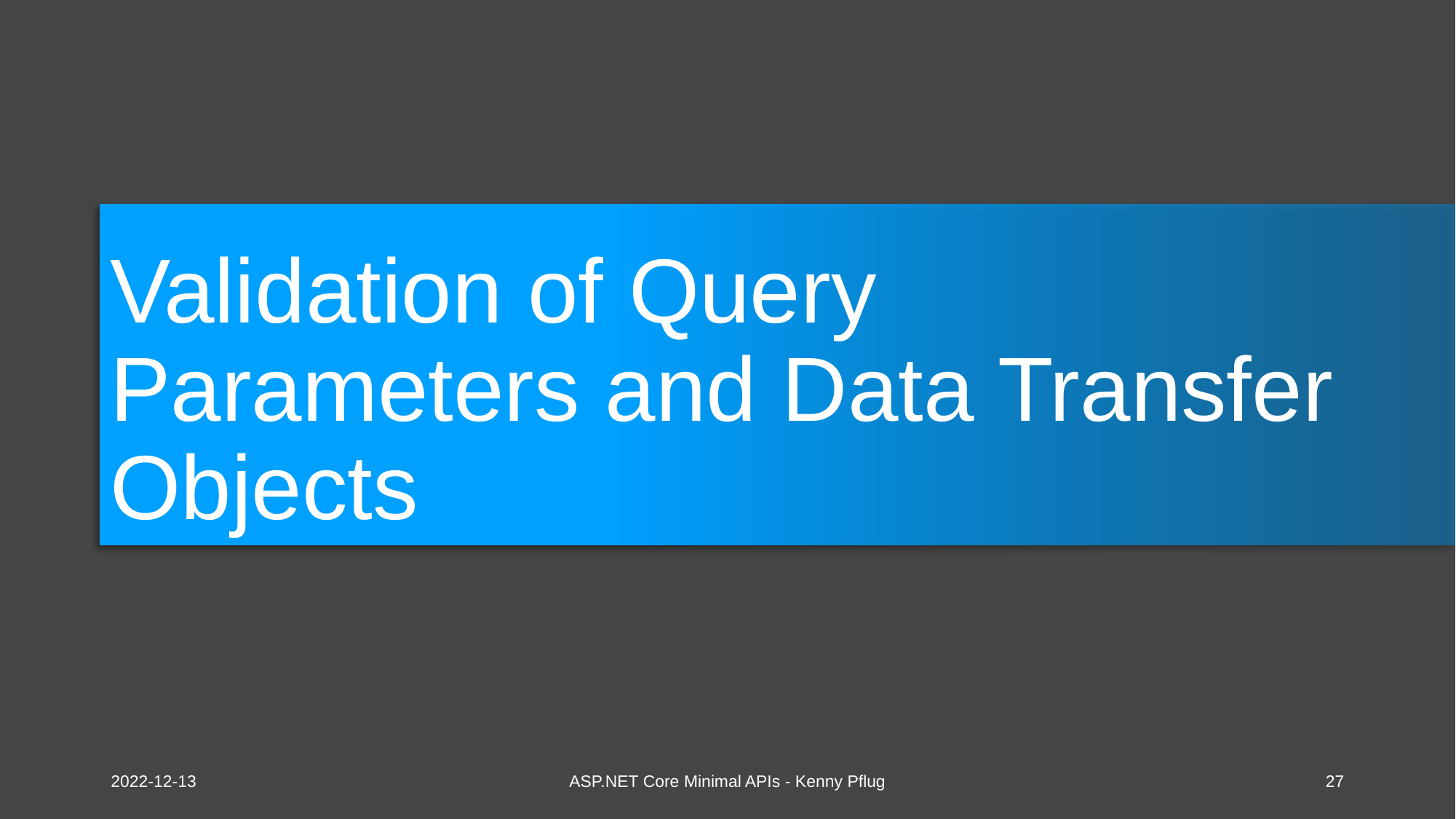

# Validation of Query Parameters and Data Transfer Objects

2022-12-13
ASP.NET Core Minimal APIs - Kenny Pflug
27